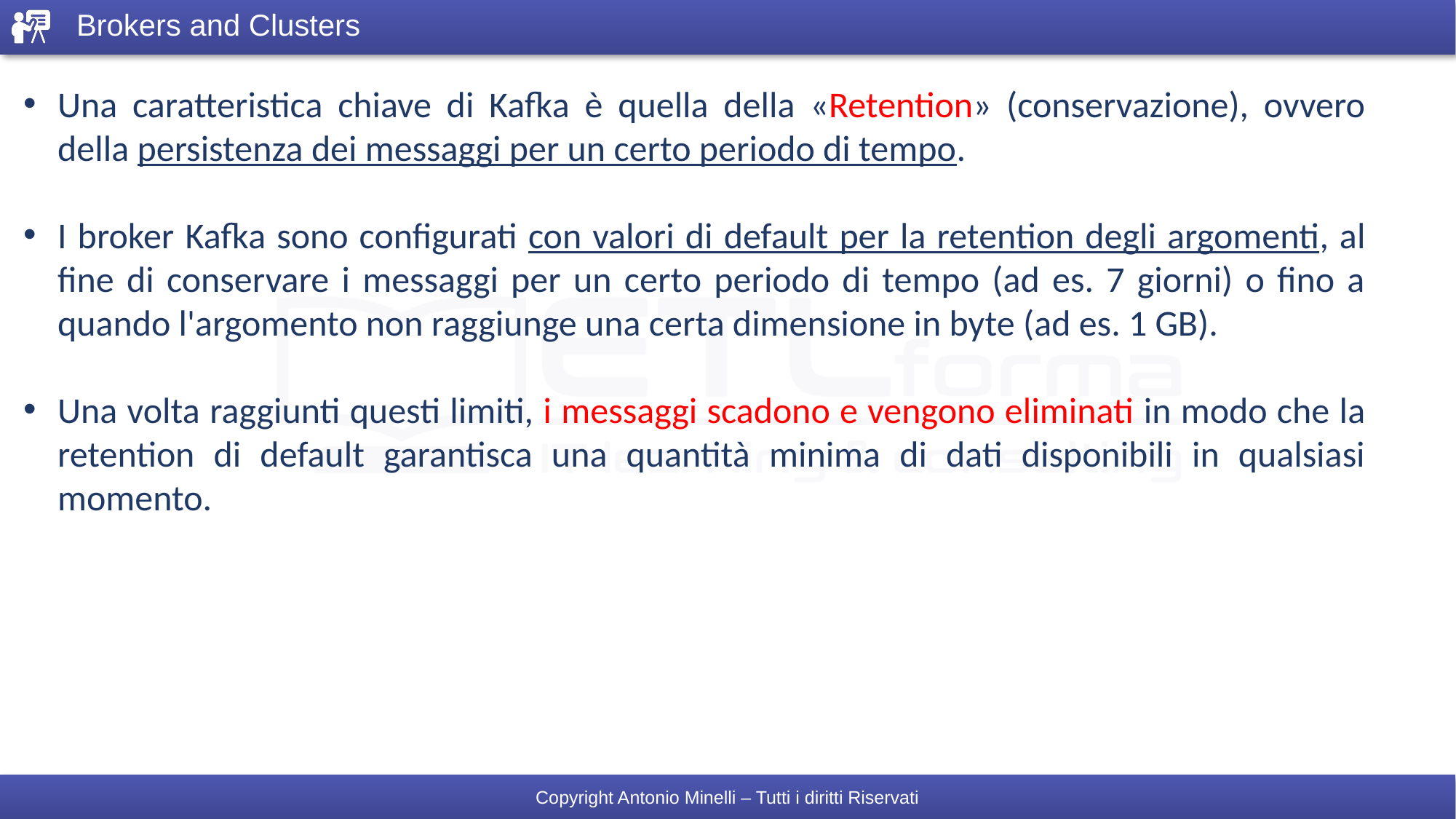

# Brokers and Clusters
Una caratteristica chiave di Kafka è quella della «Retention» (conservazione), ovvero della persistenza dei messaggi per un certo periodo di tempo.

I broker Kafka sono configurati con valori di default per la retention degli argomenti, al fine di conservare i messaggi per un certo periodo di tempo (ad es. 7 giorni) o fino a quando l'argomento non raggiunge una certa dimensione in byte (ad es. 1 GB).

Una volta raggiunti questi limiti, i messaggi scadono e vengono eliminati in modo che la retention di default garantisca una quantità minima di dati disponibili in qualsiasi momento.